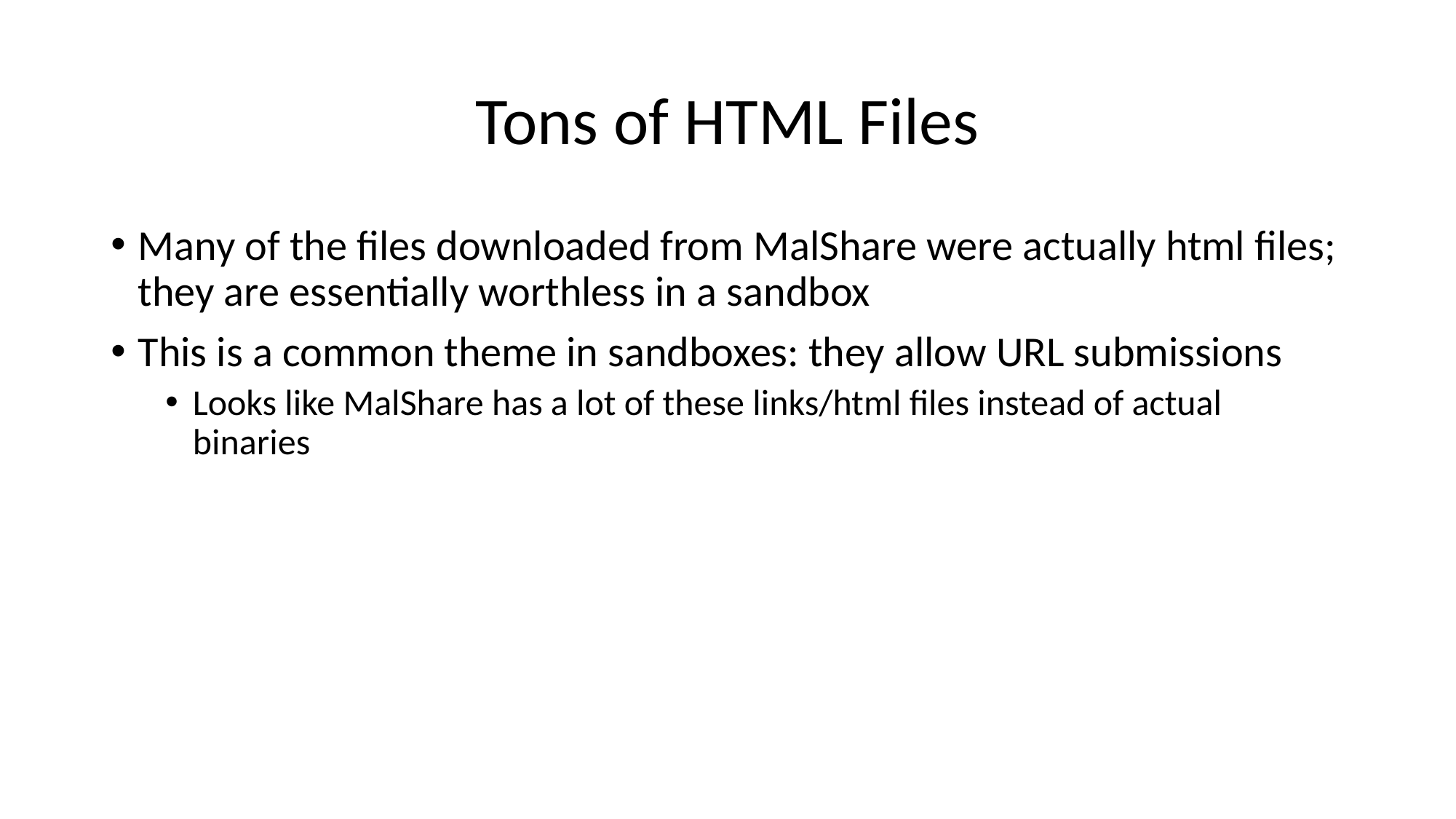

# Tons of HTML Files
Many of the files downloaded from MalShare were actually html files; they are essentially worthless in a sandbox
This is a common theme in sandboxes: they allow URL submissions
Looks like MalShare has a lot of these links/html files instead of actual binaries